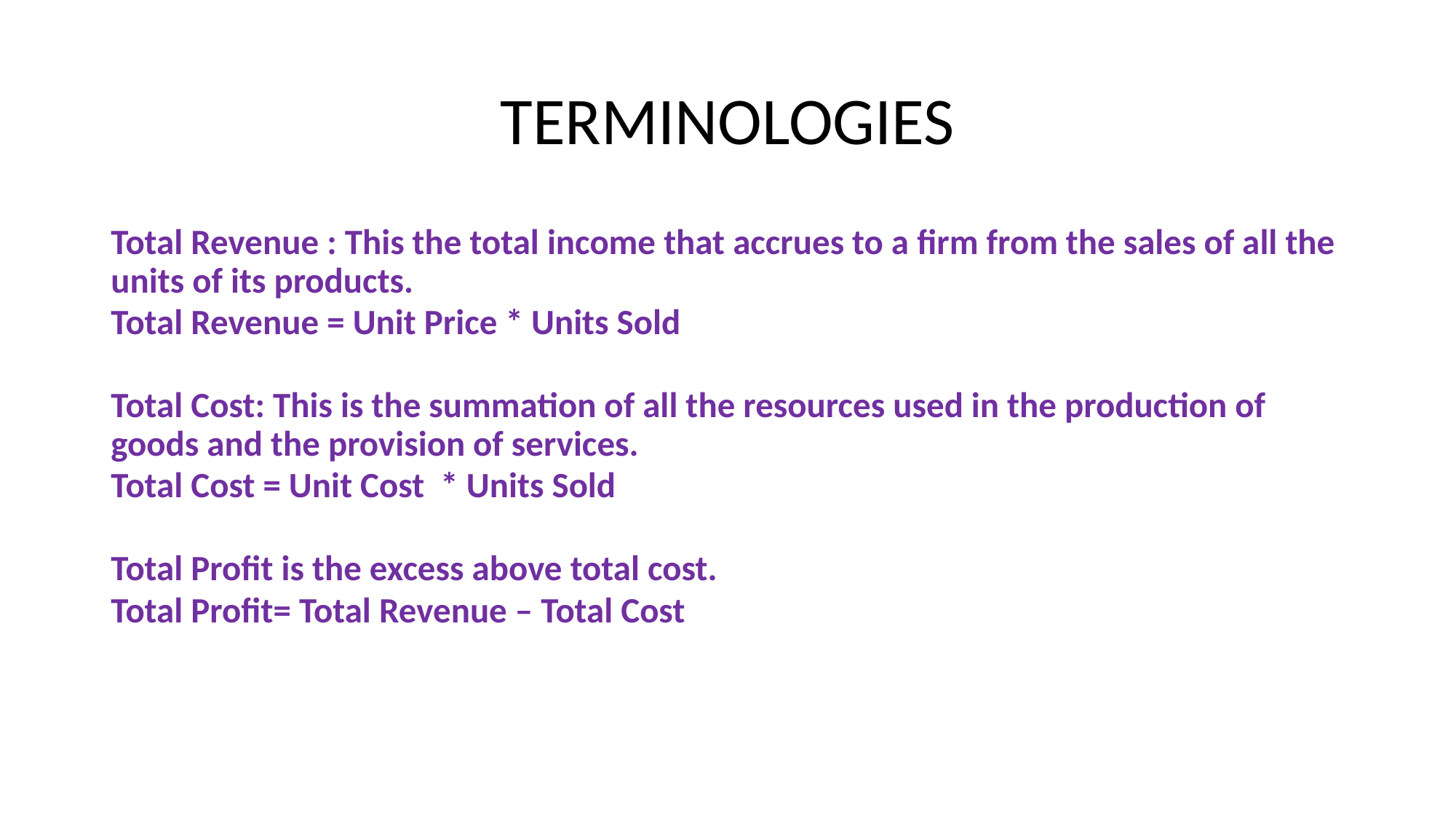

# TERMINOLOGIES
Total Revenue : This the total income that accrues to a firm from the sales of all the units of its products.
Total Revenue = Unit Price * Units Sold

Total Cost: This is the summation of all the resources used in the production of goods and the provision of services.
Total Cost = Unit Cost  * Units Sold

Total Profit is the excess above total cost.
Total Profit= Total Revenue – Total Cost